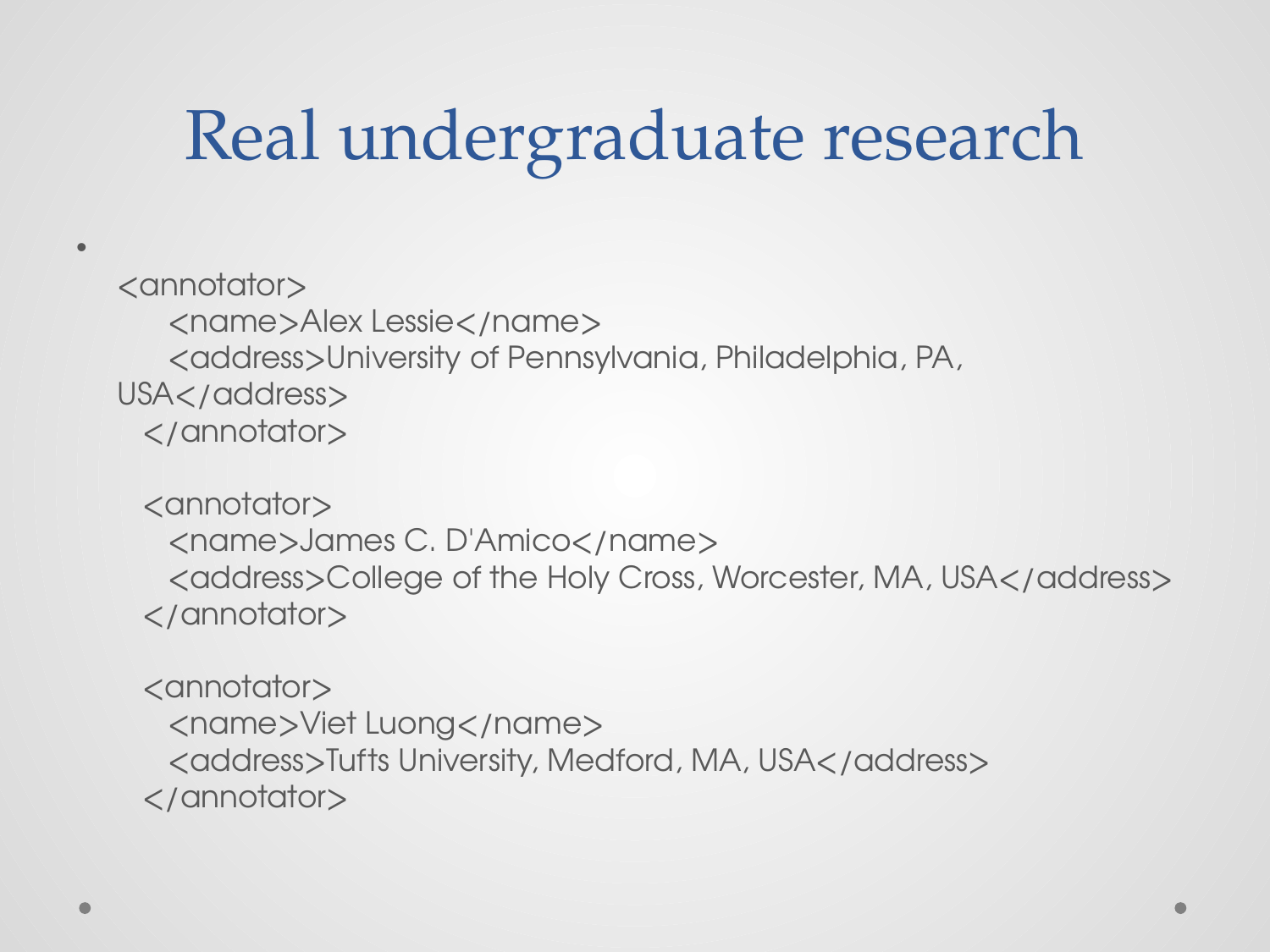

# Real undergraduate research
<annotator>
      <name>Alex Lessie</name>
      <address>University of Pennsylvania, Philadelphia, PA, USA</address>
   </annotator>
   <annotator>
      <name>James C. D'Amico</name>
      <address>College of the Holy Cross, Worcester, MA, USA</address>
   </annotator>
   <annotator>
      <name>Viet Luong</name>
      <address>Tufts University, Medford, MA, USA</address>
   </annotator>